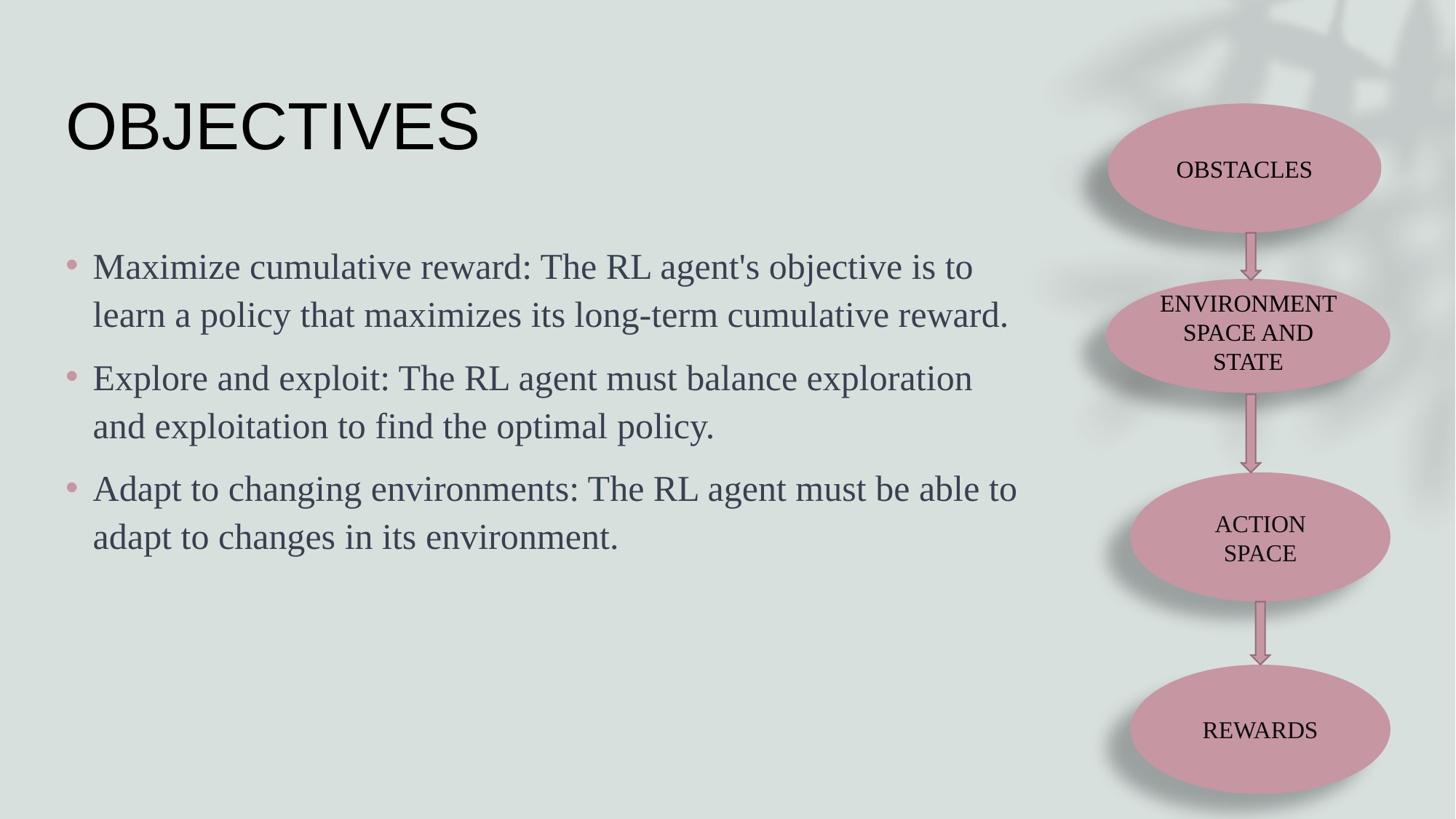

# OBJECTIVES
OBSTACLES
Maximize cumulative reward: The RL agent's objective is to learn a policy that maximizes its long-term cumulative reward.
Explore and exploit: The RL agent must balance exploration and exploitation to find the optimal policy.
Adapt to changing environments: The RL agent must be able to adapt to changes in its environment.

ENVIRONMENT SPACE AND STATE

ACTION SPACE

REWARDS